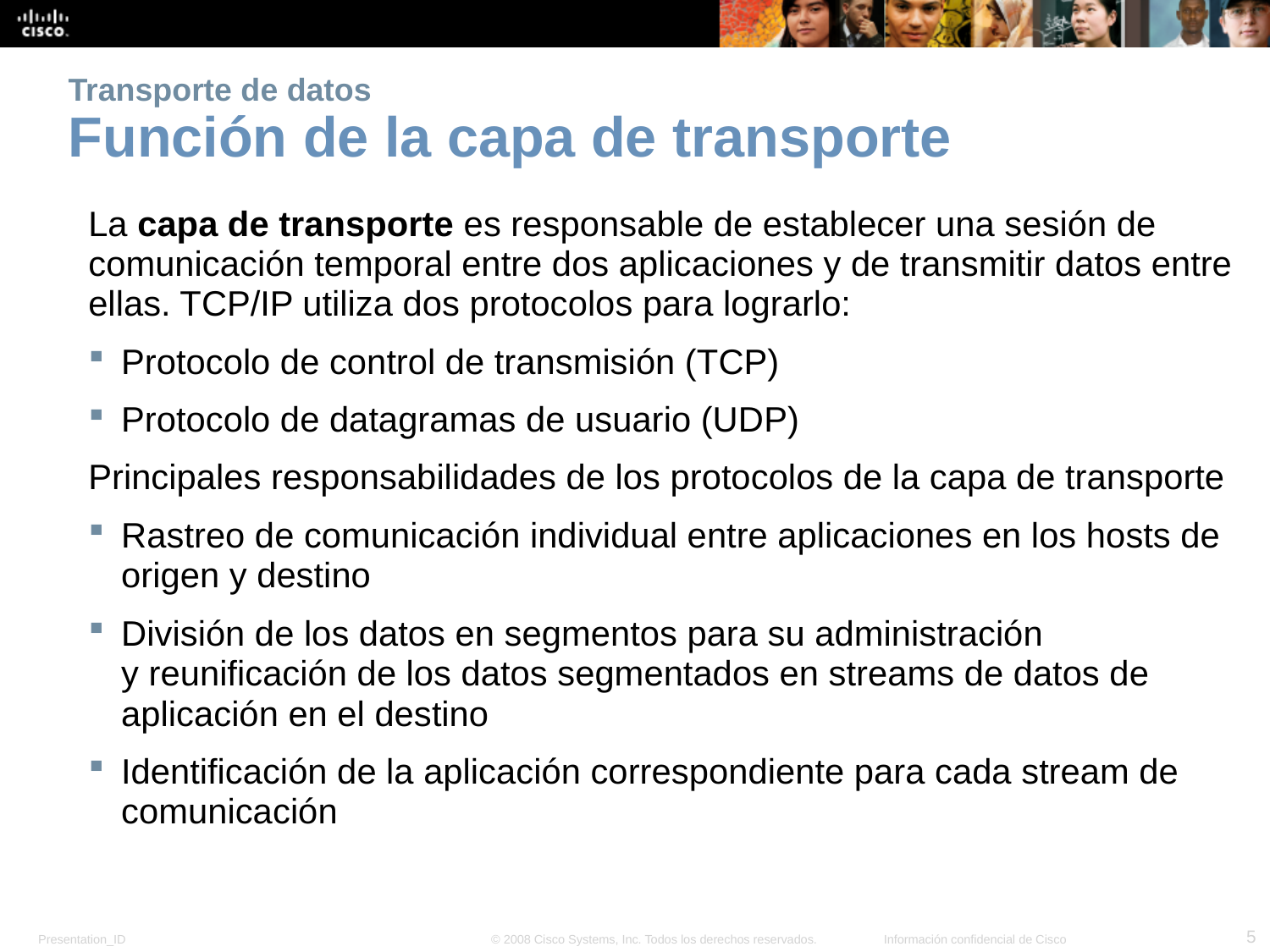

# Transporte de datos Función de la capa de transporte
La capa de transporte es responsable de establecer una sesión de comunicación temporal entre dos aplicaciones y de transmitir datos entre ellas. TCP/IP utiliza dos protocolos para lograrlo:
Protocolo de control de transmisión (TCP)
Protocolo de datagramas de usuario (UDP)
Principales responsabilidades de los protocolos de la capa de transporte
Rastreo de comunicación individual entre aplicaciones en los hosts de origen y destino
División de los datos en segmentos para su administración y reunificación de los datos segmentados en streams de datos de aplicación en el destino
Identificación de la aplicación correspondiente para cada stream de comunicación